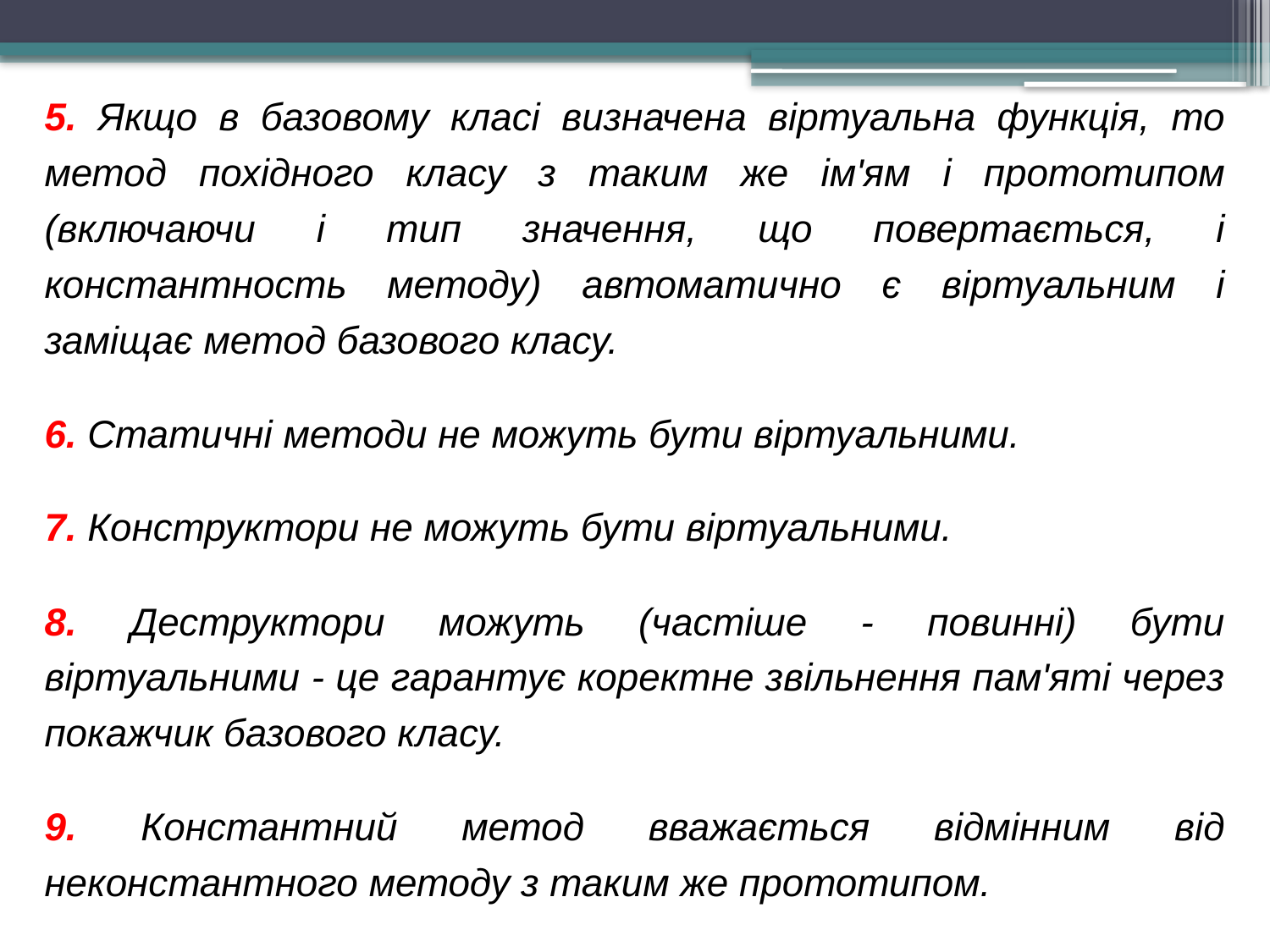

5. Якщо в базовому класі визначена віртуальна функція, то метод похідного класу з таким же ім'ям і прототипом (включаючи і тип значення, що повертається, і константность методу) автоматично є віртуальним і заміщає метод базового класу.

6. Статичні методи не можуть бути віртуальними.

7. Конструктори не можуть бути віртуальними.

8. Деструктори можуть (частіше - повинні) бути віртуальними - це гарантує коректне звільнення пам'яті через покажчик базового класу.

9. Константний метод вважається відмінним від неконстантного методу з таким же прототипом.